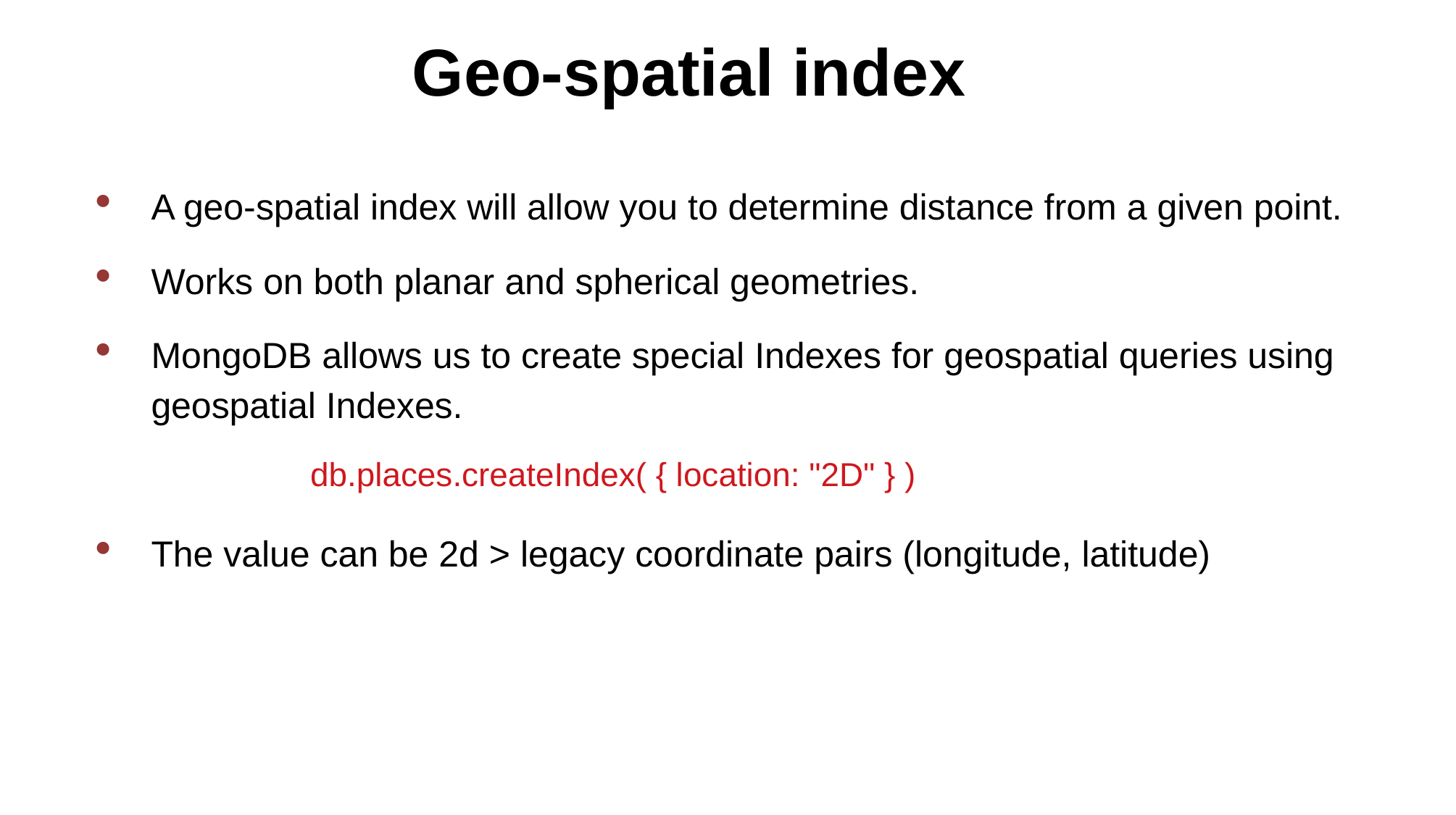

Geo-spatial index
A geo-spatial index will allow you to determine distance from a given point.
Works on both planar and spherical geometries.
MongoDB allows us to create special Indexes for geospatial queries using geospatial Indexes.

The value can be 2d > legacy coordinate pairs (longitude, latitude)

db.places.createIndex( { location: "2D" } )